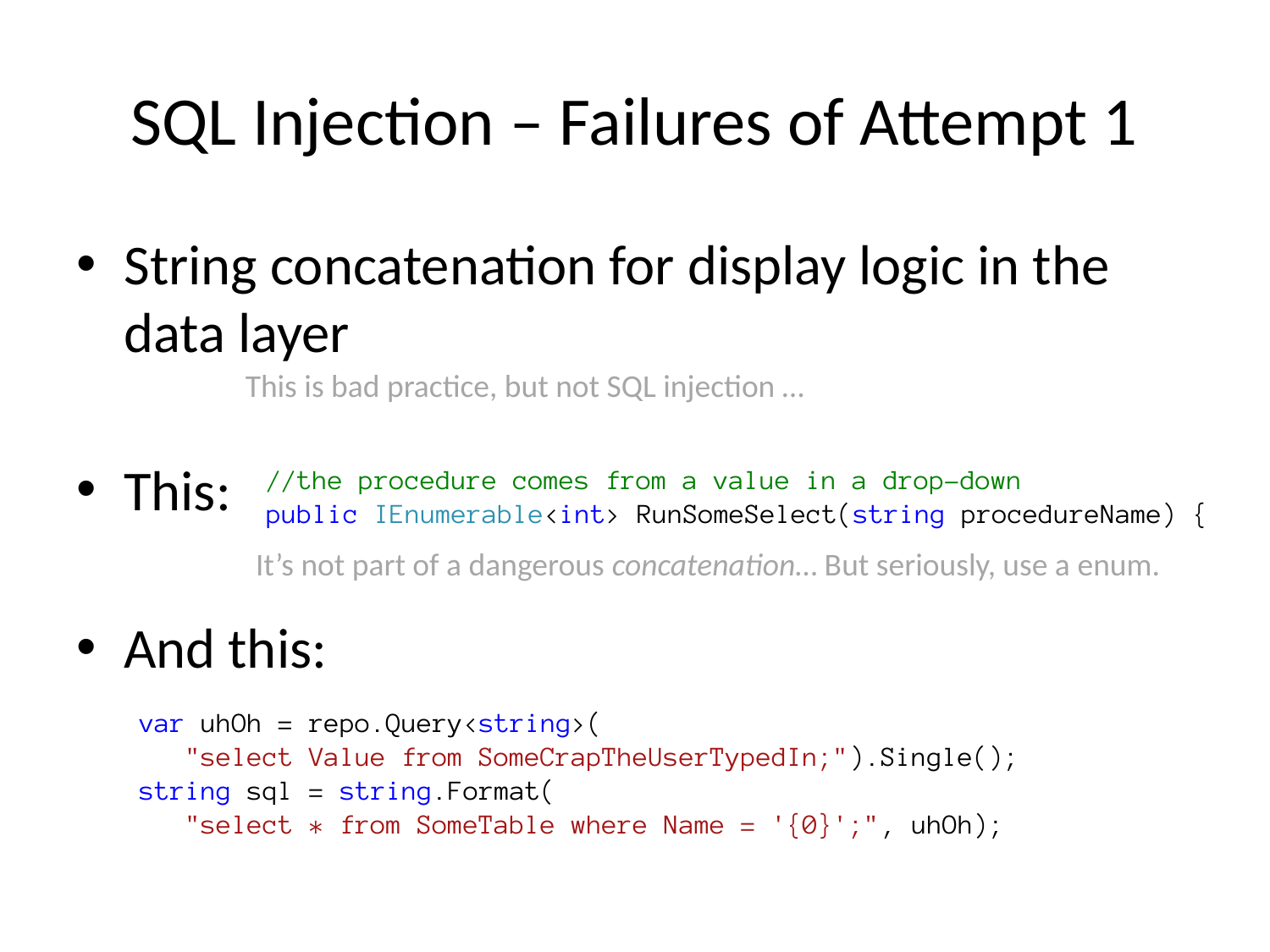

# SQL Injection – Failures of Attempt 1
String concatenation for display logic in the data layer

This:

And this:
This is bad practice, but not SQL injection …
//the procedure comes from a value in a drop-down
public IEnumerable<int> RunSomeSelect(string procedureName) {
It’s not part of a dangerous concatenation… But seriously, use a enum.
var uhOh = repo.Query<string>(
   "select Value from SomeCrapTheUserTypedIn;").Single();
string sql = string.Format(
   "select * from SomeTable where Name = '{0}';", uhOh);